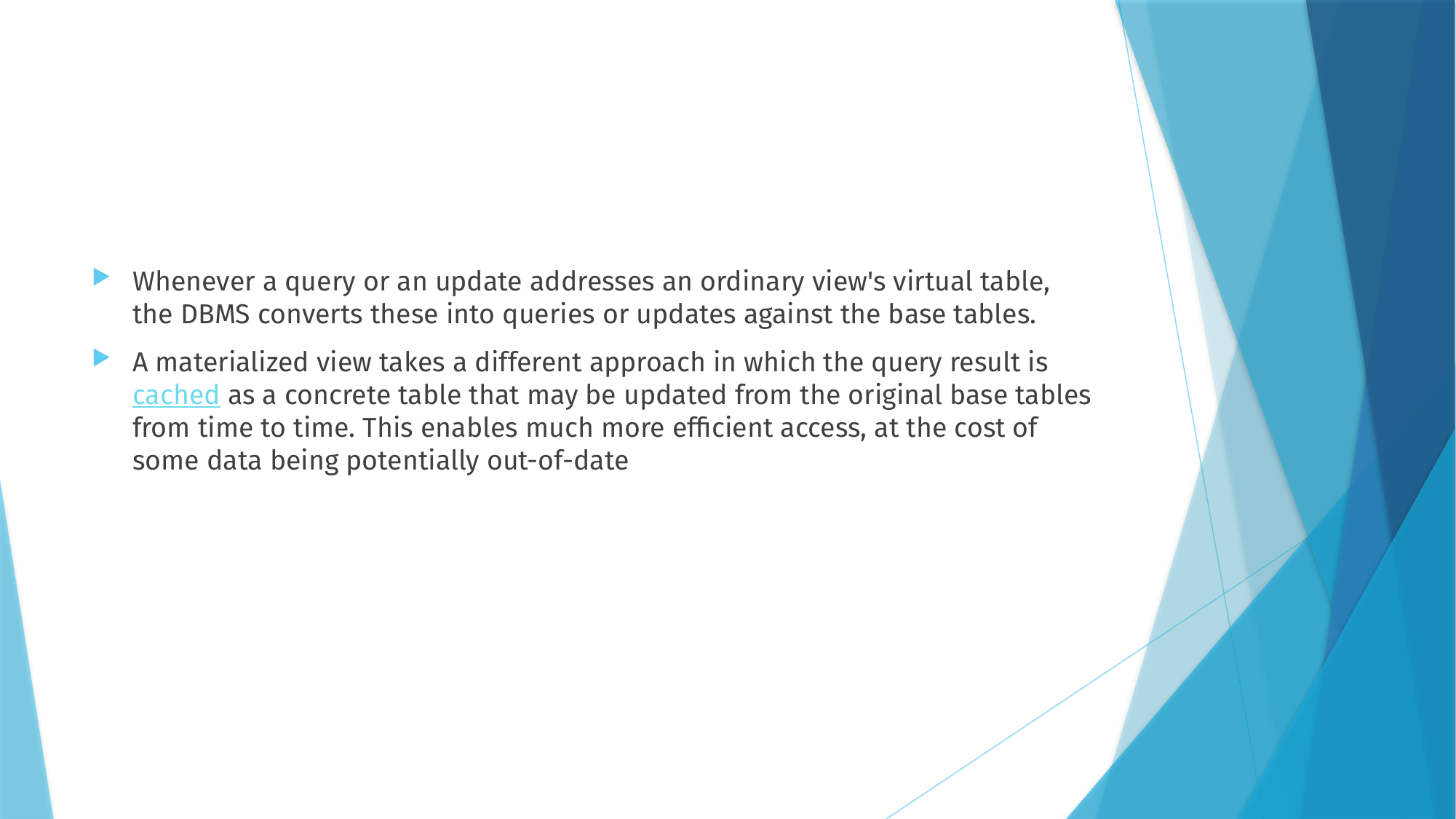

Whenever a query or an update addresses an ordinary view's virtual table, the DBMS converts these into queries or updates against the base tables.
A materialized view takes a different approach in which the query result is cached as a concrete table that may be updated from the original base tables from time to time. This enables much more efficient access, at the cost of some data being potentially out-of-date